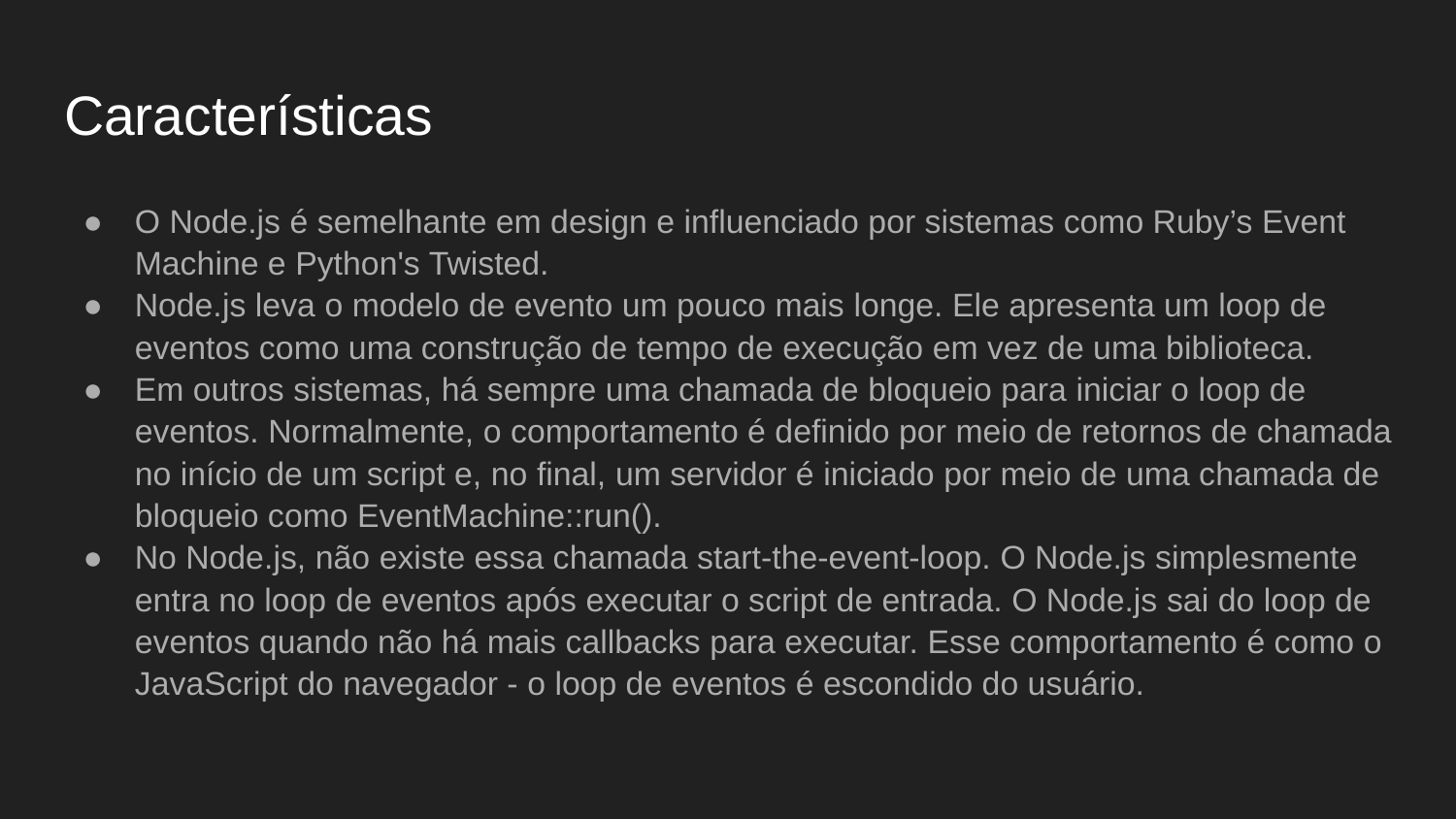

# Características
O Node.js é semelhante em design e influenciado por sistemas como Ruby’s Event Machine e Python's Twisted.
Node.js leva o modelo de evento um pouco mais longe. Ele apresenta um loop de eventos como uma construção de tempo de execução em vez de uma biblioteca.
Em outros sistemas, há sempre uma chamada de bloqueio para iniciar o loop de eventos. Normalmente, o comportamento é definido por meio de retornos de chamada no início de um script e, no final, um servidor é iniciado por meio de uma chamada de bloqueio como EventMachine::run().
No Node.js, não existe essa chamada start-the-event-loop. O Node.js simplesmente entra no loop de eventos após executar o script de entrada. O Node.js sai do loop de eventos quando não há mais callbacks para executar. Esse comportamento é como o JavaScript do navegador - o loop de eventos é escondido do usuário.